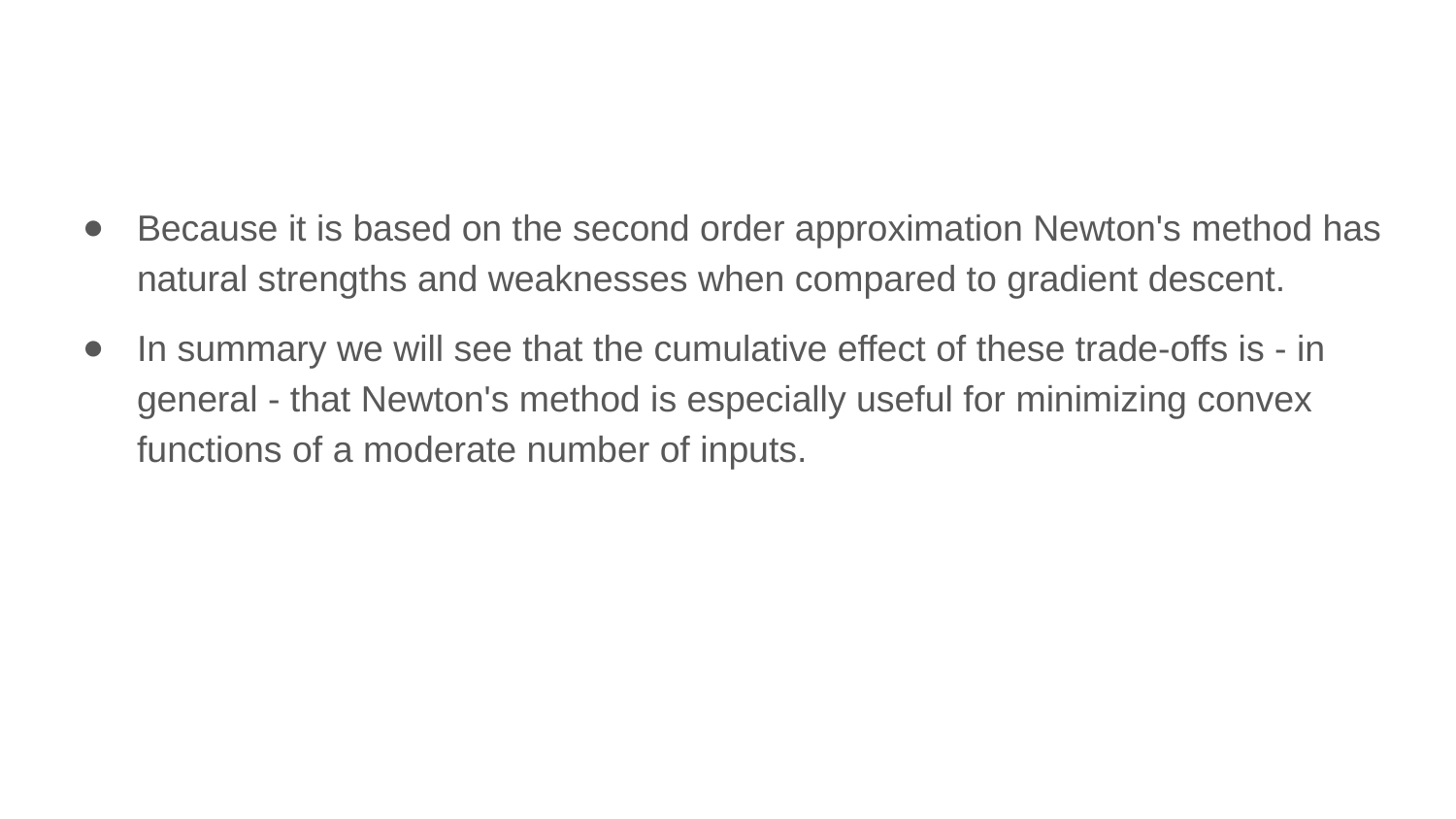

Because it is based on the second order approximation Newton's method has natural strengths and weaknesses when compared to gradient descent.
In summary we will see that the cumulative effect of these trade-offs is - in general - that Newton's method is especially useful for minimizing convex functions of a moderate number of inputs.